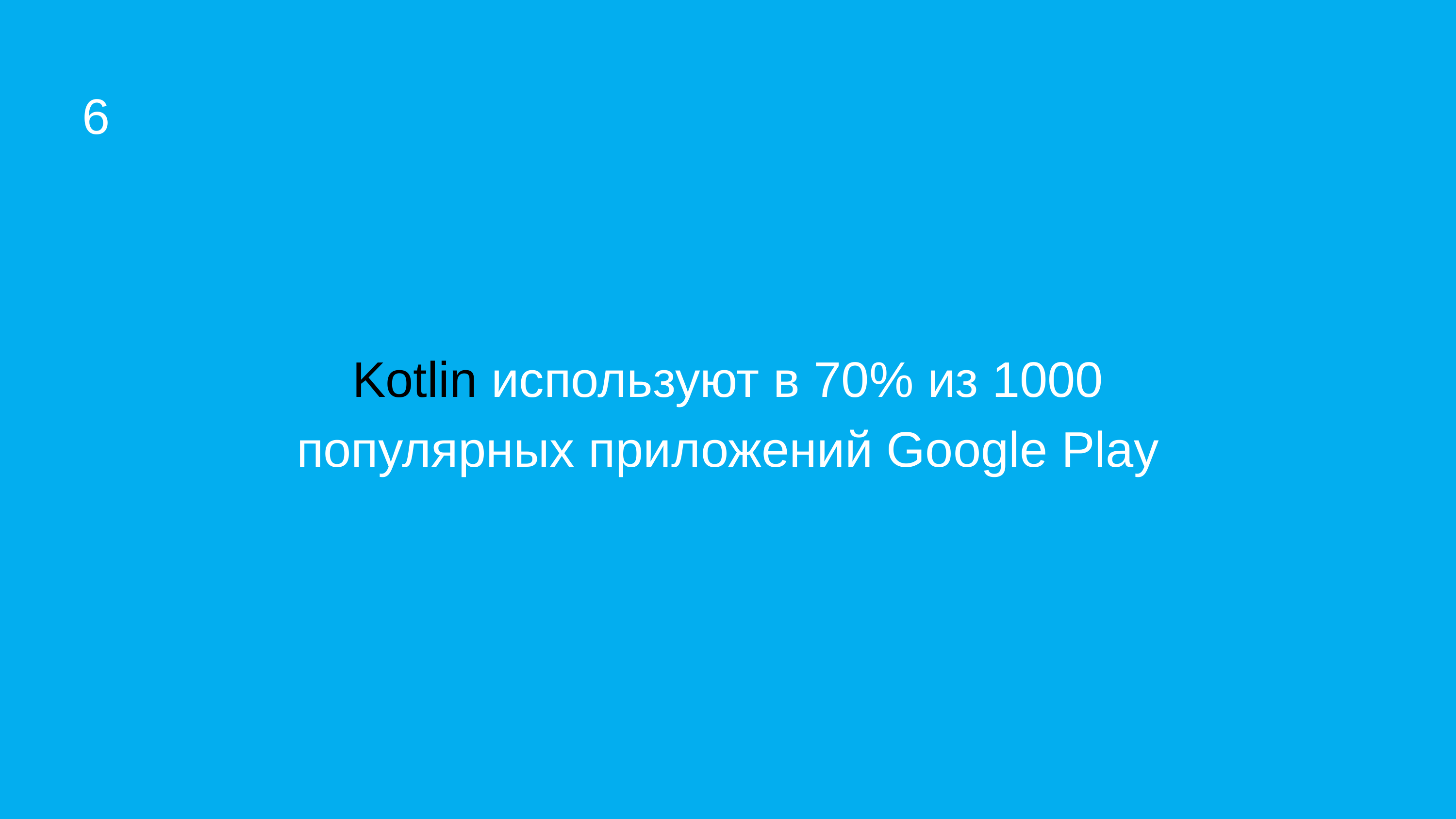

6
Kotlin используют в 70% из 1000 популярных приложений Google Play